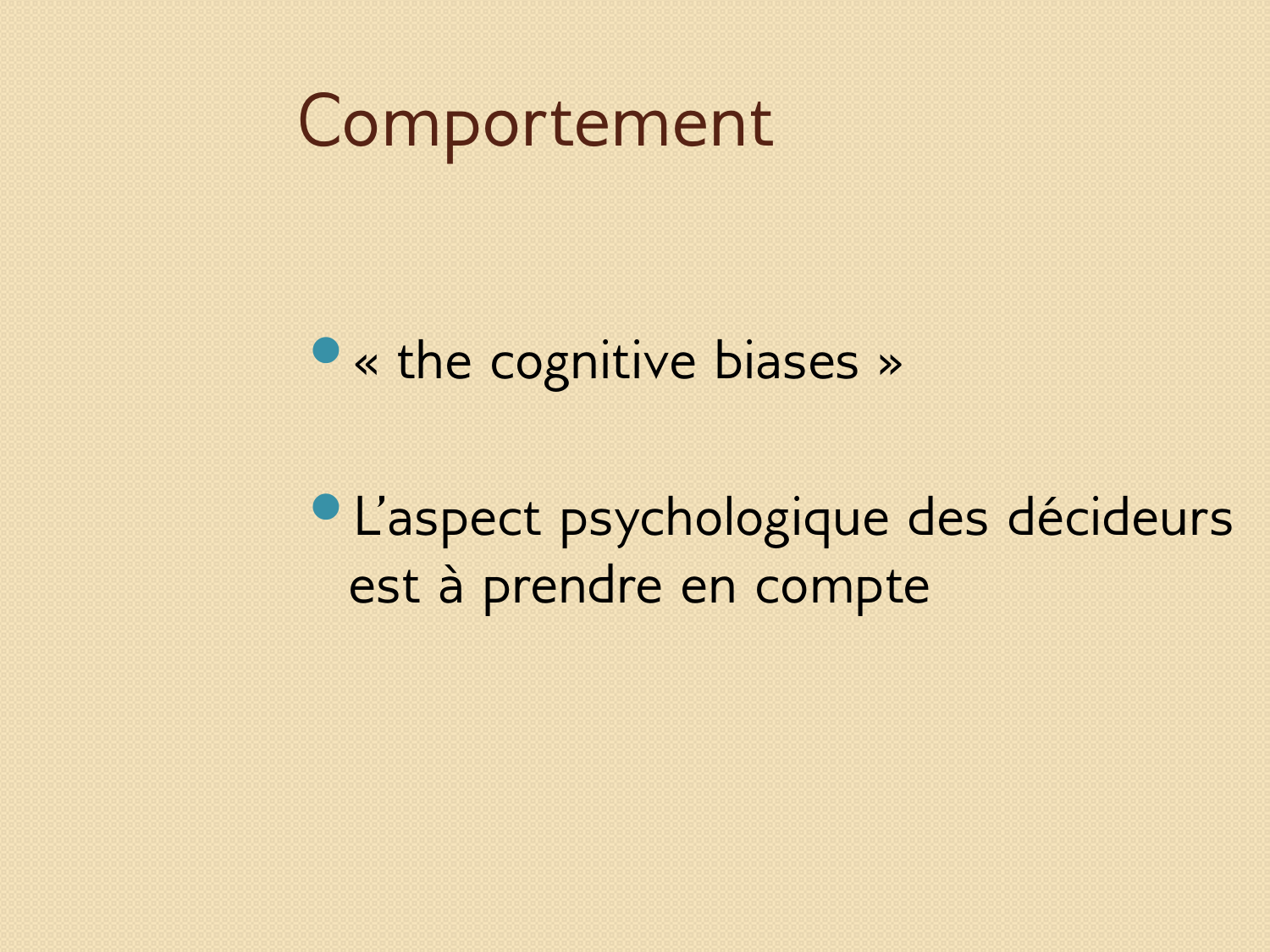

# Comportement
« the cognitive biases »

L’aspect psychologique des décideurs est à prendre en compte